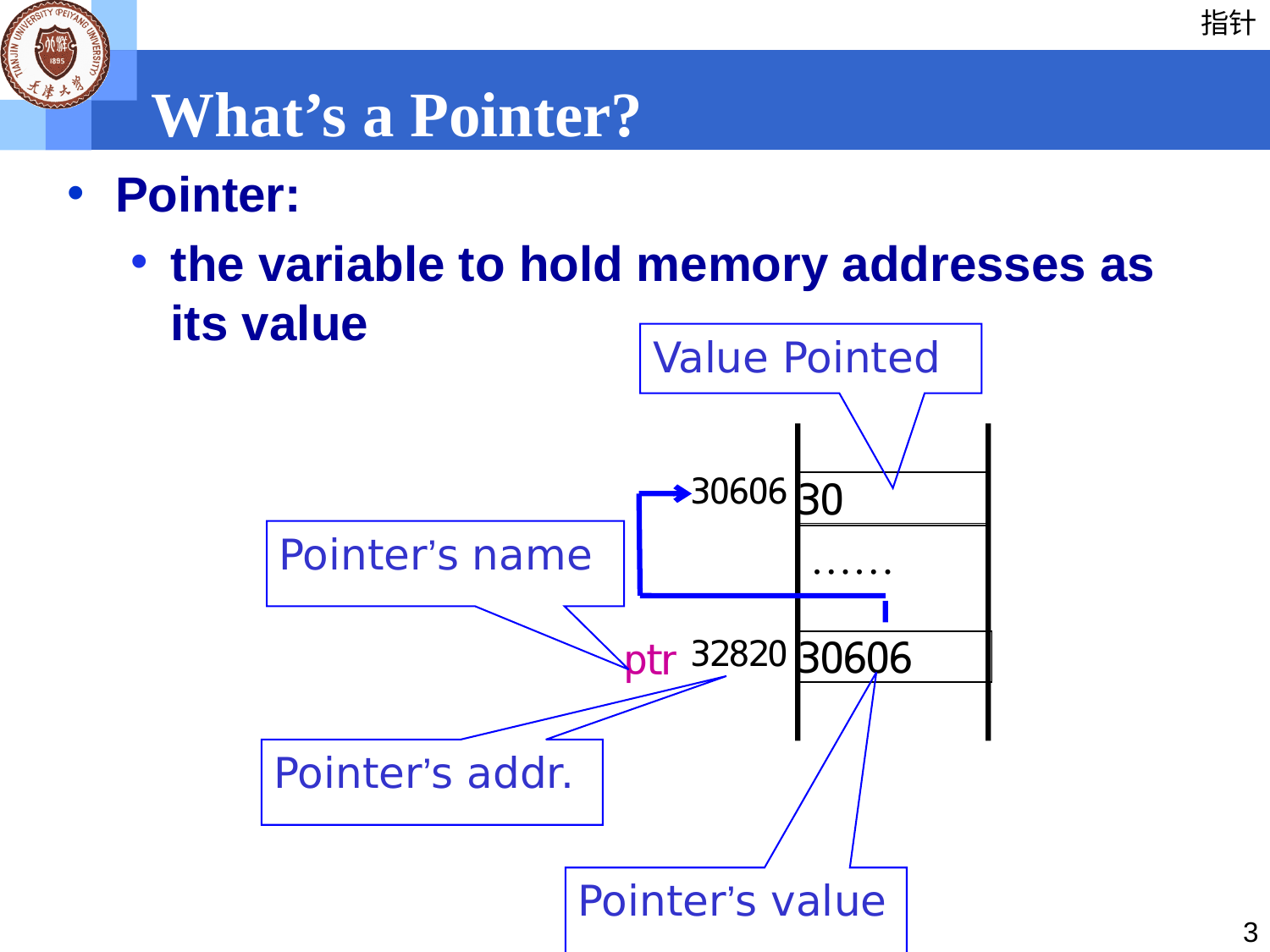

What’s a Pointer?
Pointer:
the variable to hold memory addresses as its value

Value Pointed

30606

       32820

……
30

Pointer’s name
30606
ptr
Pointer’s addr.
Pointer’s value
3